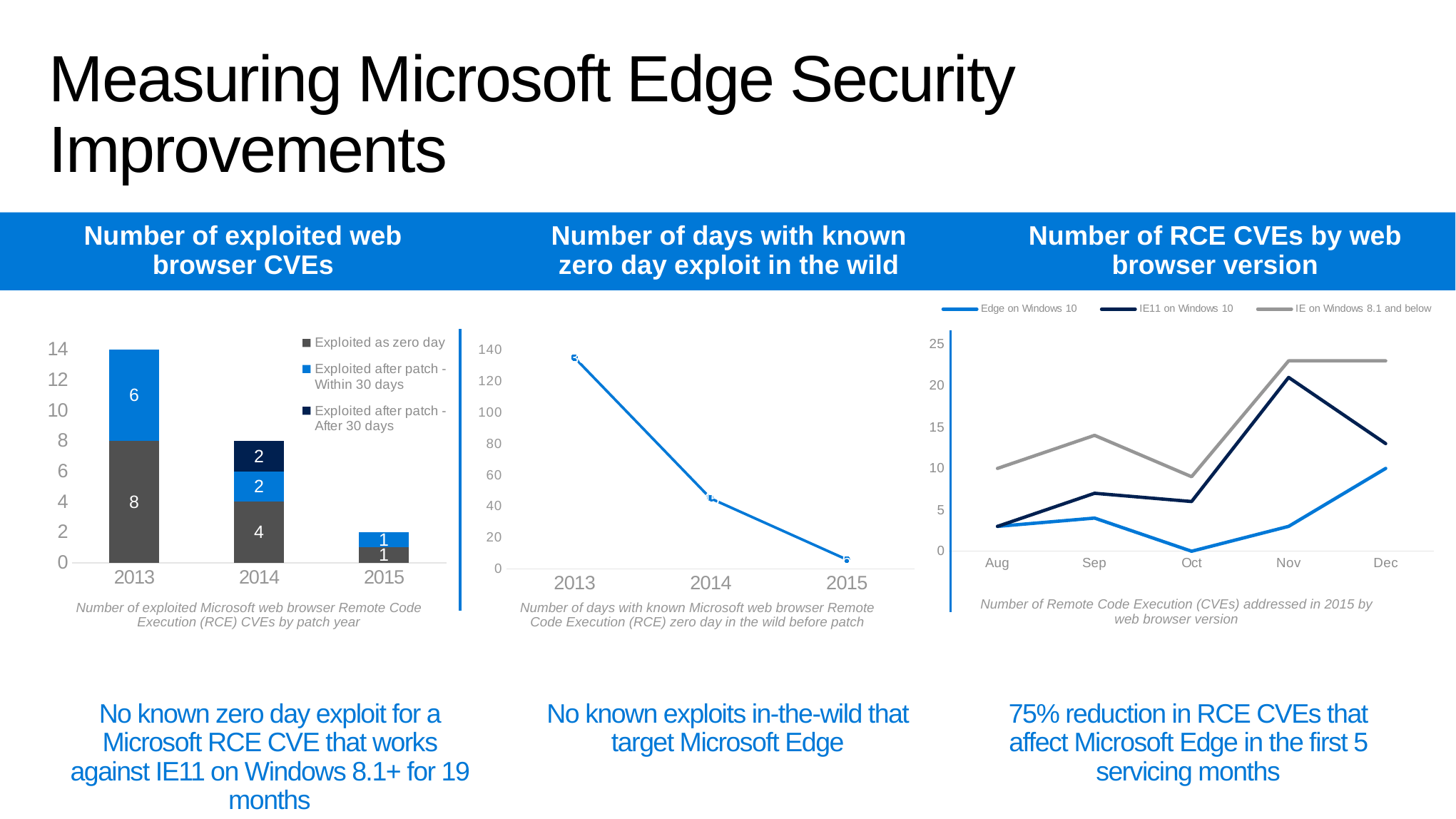

# Measuring Microsoft Edge Security Improvements

Number of exploited web browser CVEs
Number of days with known zero day exploit in the wild
Number of RCE CVEs by web browser version

### Chart

| Category | Edge on Windows 10 | IE11 on Windows 10 | IE on Windows 8.1 and below |
|---|---|---|---|
| Aug | 3.0 | 3.0 | 10.0 |
| Sep | 4.0 | 7.0 | 14.0 |
| Oct | 0.0 | 6.0 | 9.0 |
| Nov | 3.0 | 21.0 | 23.0 |
| Dec | 10.0 | 13.0 | 23.0 |
Number of Remote Code Execution (CVEs) addressed in 2015 by web browser version

### Chart

| Category | Exploited as zero day | Exploited after patch - Within 30 days | Exploited after patch - After 30 days |
|---|---|---|---|
| 2013 | 8.0 | 6.0 | None |
| 2014 | 4.0 | 2.0 | 2.0 |
| 2015 | 1.0 | 1.0 | None |
Number of exploited Microsoft web browser Remote Code Execution (RCE) CVEs by patch year

### Chart

| Category | Total |
|---|---|
| 2013 | 135.0 |
| 2014 | 45.0 |
| 2015 | 6.0 |
Number of days with known Microsoft web browser Remote Code Execution (RCE) zero day in the wild before patch
No known zero day exploit for a Microsoft RCE CVE that works against IE11 on Windows 8.1+ for 19 months
No known exploits in-the-wild that target Microsoft Edge
75% reduction in RCE CVEs that affect Microsoft Edge in the first 5 servicing months